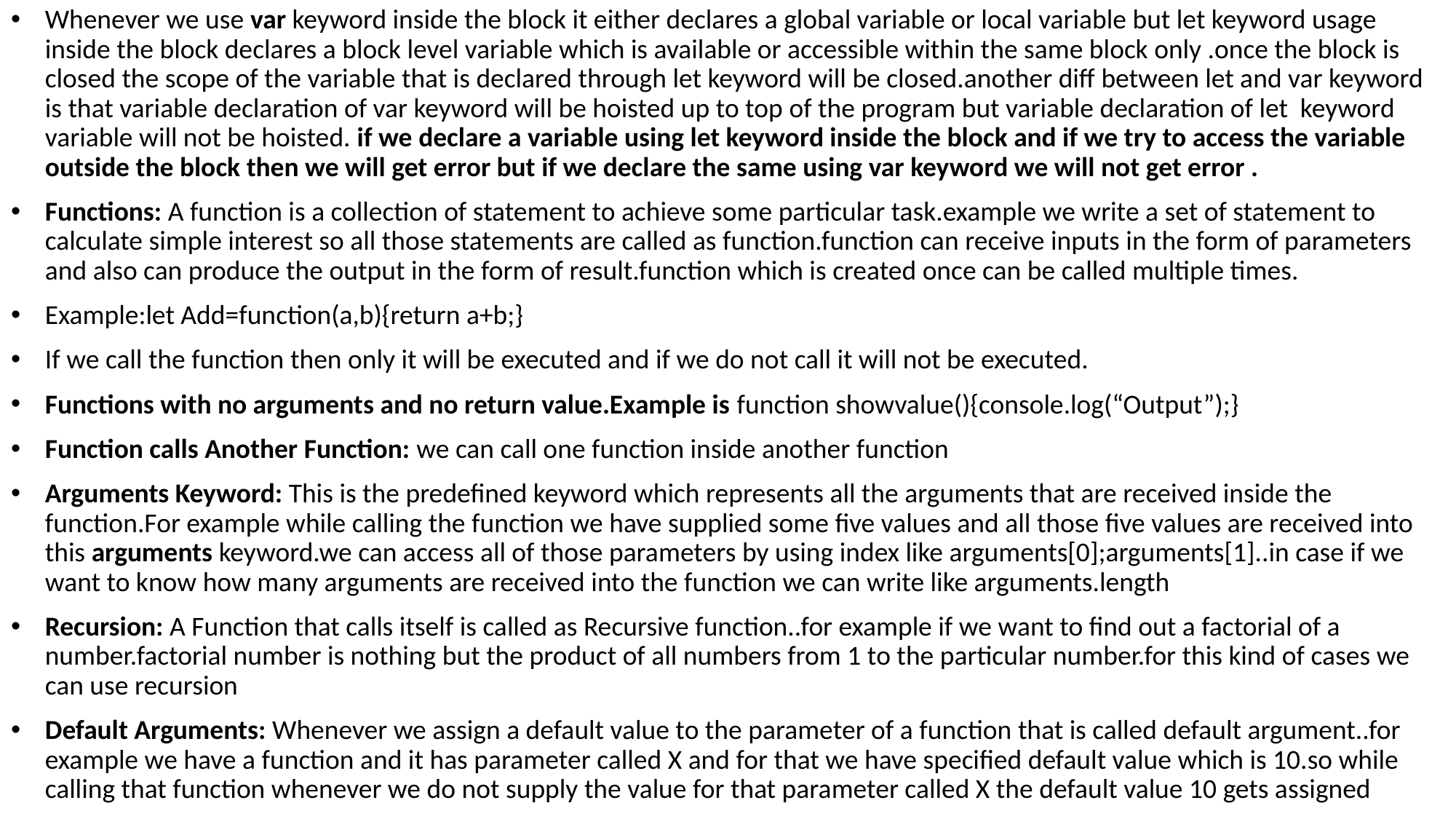

Whenever we use var keyword inside the block it either declares a global variable or local variable but let keyword usage inside the block declares a block level variable which is available or accessible within the same block only .once the block is closed the scope of the variable that is declared through let keyword will be closed.another diff between let and var keyword is that variable declaration of var keyword will be hoisted up to top of the program but variable declaration of let  keyword variable will not be hoisted. if we declare a variable using let keyword inside the block and if we try to access the variable outside the block then we will get error but if we declare the same using var keyword we will not get error .
Functions: A function is a collection of statement to achieve some particular task.example we write a set of statement to calculate simple interest so all those statements are called as function.function can receive inputs in the form of parameters and also can produce the output in the form of result.function which is created once can be called multiple times.
Example:let Add=function(a,b){return a+b;}
If we call the function then only it will be executed and if we do not call it will not be executed.
Functions with no arguments and no return value.Example is function showvalue(){console.log(“Output”);}
Function calls Another Function: we can call one function inside another function
Arguments Keyword: This is the predefined keyword which represents all the arguments that are received inside the function.For example while calling the function we have supplied some five values and all those five values are received into this arguments keyword.we can access all of those parameters by using index like arguments[0];arguments[1]..in case if we want to know how many arguments are received into the function we can write like arguments.length
Recursion: A Function that calls itself is called as Recursive function..for example if we want to find out a factorial of a number.factorial number is nothing but the product of all numbers from 1 to the particular number.for this kind of cases we can use recursion
Default Arguments: Whenever we assign a default value to the parameter of a function that is called default argument..for example we have a function and it has parameter called X and for that we have specified default value which is 10.so while calling that function whenever we do not supply the value for that parameter called X the default value 10 gets assigned